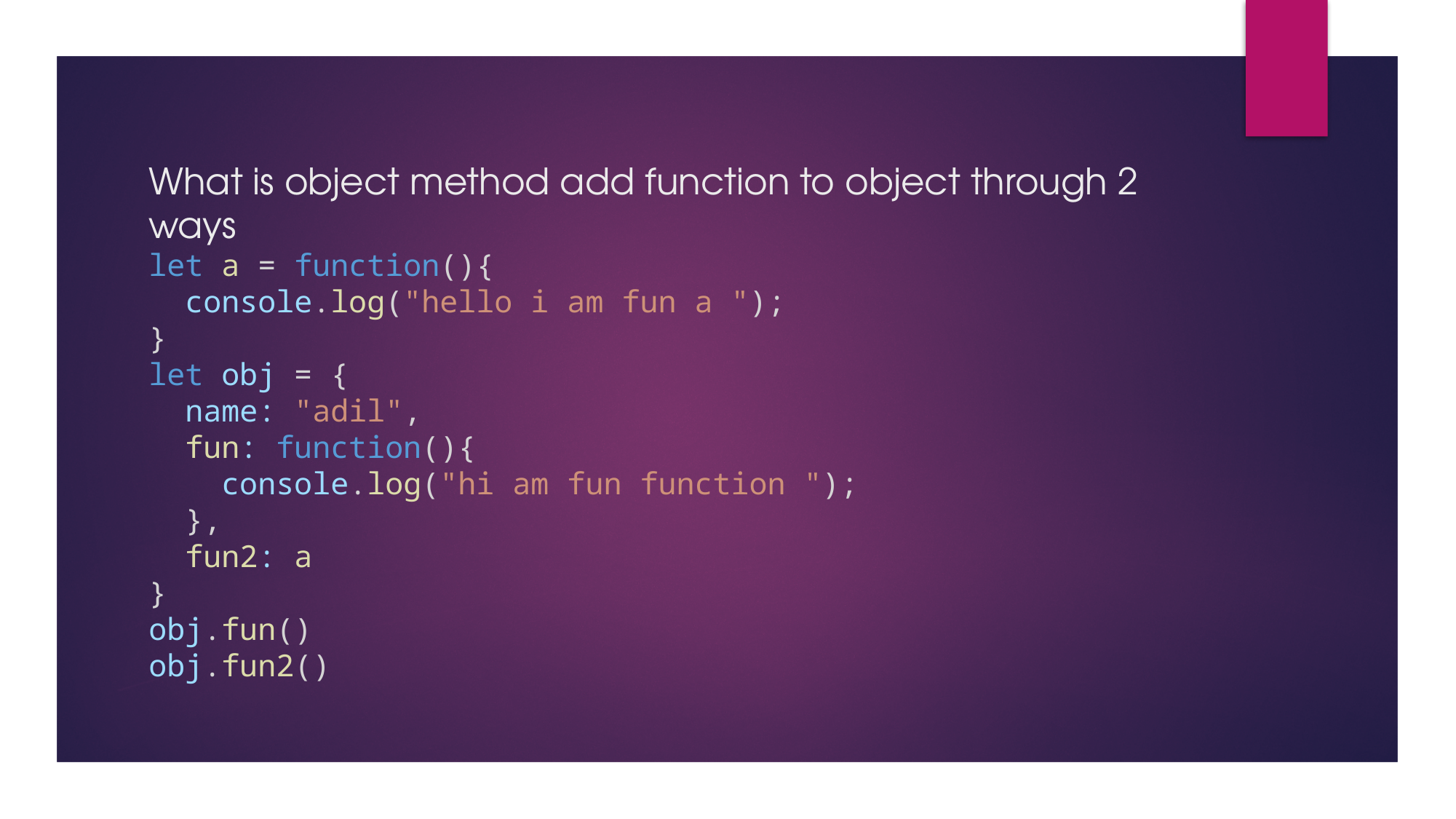

# What is object method add function to object through 2 ways let a = function(){   console.log("hello i am fun a "); } let obj = {   name: "adil",   fun: function(){     console.log("hi am fun function ");   },   fun2: a  } obj.fun() obj.fun2()